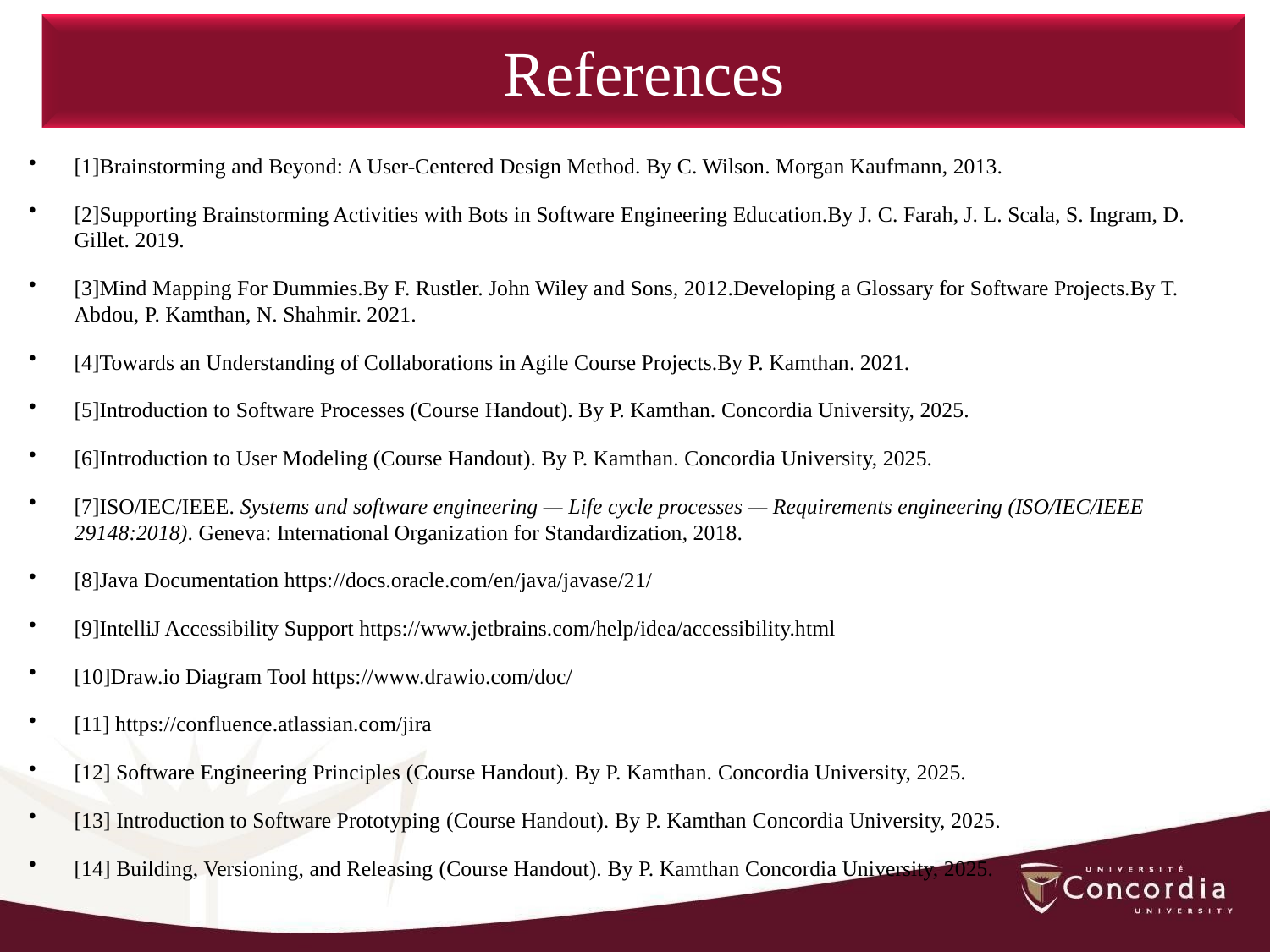

References
[1]Brainstorming and Beyond: A User-Centered Design Method. By C. Wilson. Morgan Kaufmann, 2013.
[2]Supporting Brainstorming Activities with Bots in Software Engineering Education.By J. C. Farah, J. L. Scala, S. Ingram, D. Gillet. 2019.
[3]Mind Mapping For Dummies.By F. Rustler. John Wiley and Sons, 2012.Developing a Glossary for Software Projects.By T. Abdou, P. Kamthan, N. Shahmir. 2021.
[4]Towards an Understanding of Collaborations in Agile Course Projects.By P. Kamthan. 2021.
[5]Introduction to Software Processes (Course Handout). By P. Kamthan. Concordia University, 2025.
[6]Introduction to User Modeling (Course Handout). By P. Kamthan. Concordia University, 2025.
[7]ISO/IEC/IEEE. Systems and software engineering — Life cycle processes — Requirements engineering (ISO/IEC/IEEE 29148:2018). Geneva: International Organization for Standardization, 2018.
[8]Java Documentation https://docs.oracle.com/en/java/javase/21/
[9]IntelliJ Accessibility Support https://www.jetbrains.com/help/idea/accessibility.html
[10]Draw.io Diagram Tool https://www.drawio.com/doc/
[11] https://confluence.atlassian.com/jira
[12] Software Engineering Principles (Course Handout). By P. Kamthan. Concordia University, 2025.
[13] Introduction to Software Prototyping (Course Handout). By P. Kamthan Concordia University, 2025.
[14] Building, Versioning, and Releasing (Course Handout). By P. Kamthan Concordia University, 2025.